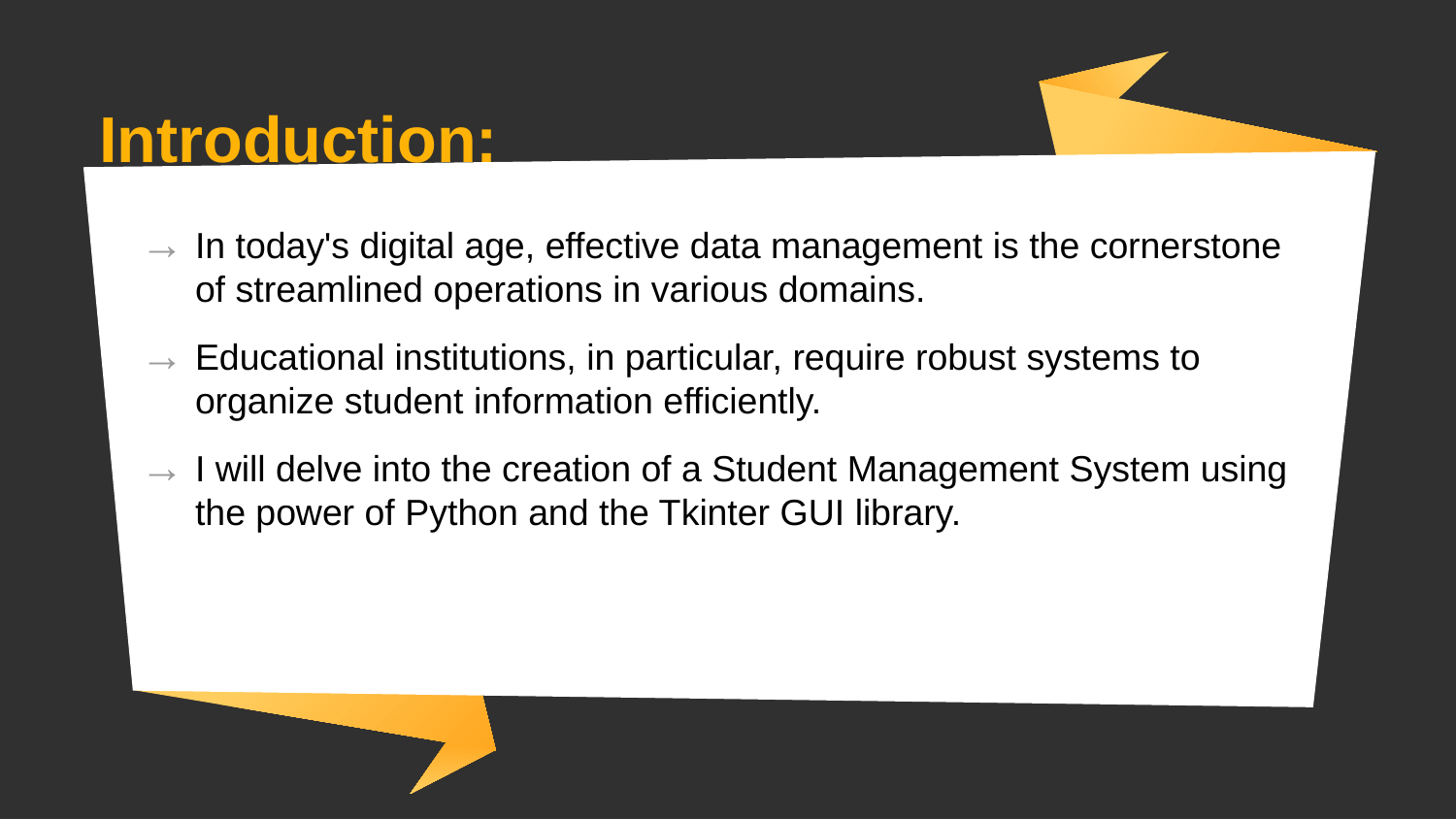

# Introduction:
In today's digital age, effective data management is the cornerstone of streamlined operations in various domains.
Educational institutions, in particular, require robust systems to organize student information efficiently.
I will delve into the creation of a Student Management System using the power of Python and the Tkinter GUI library.